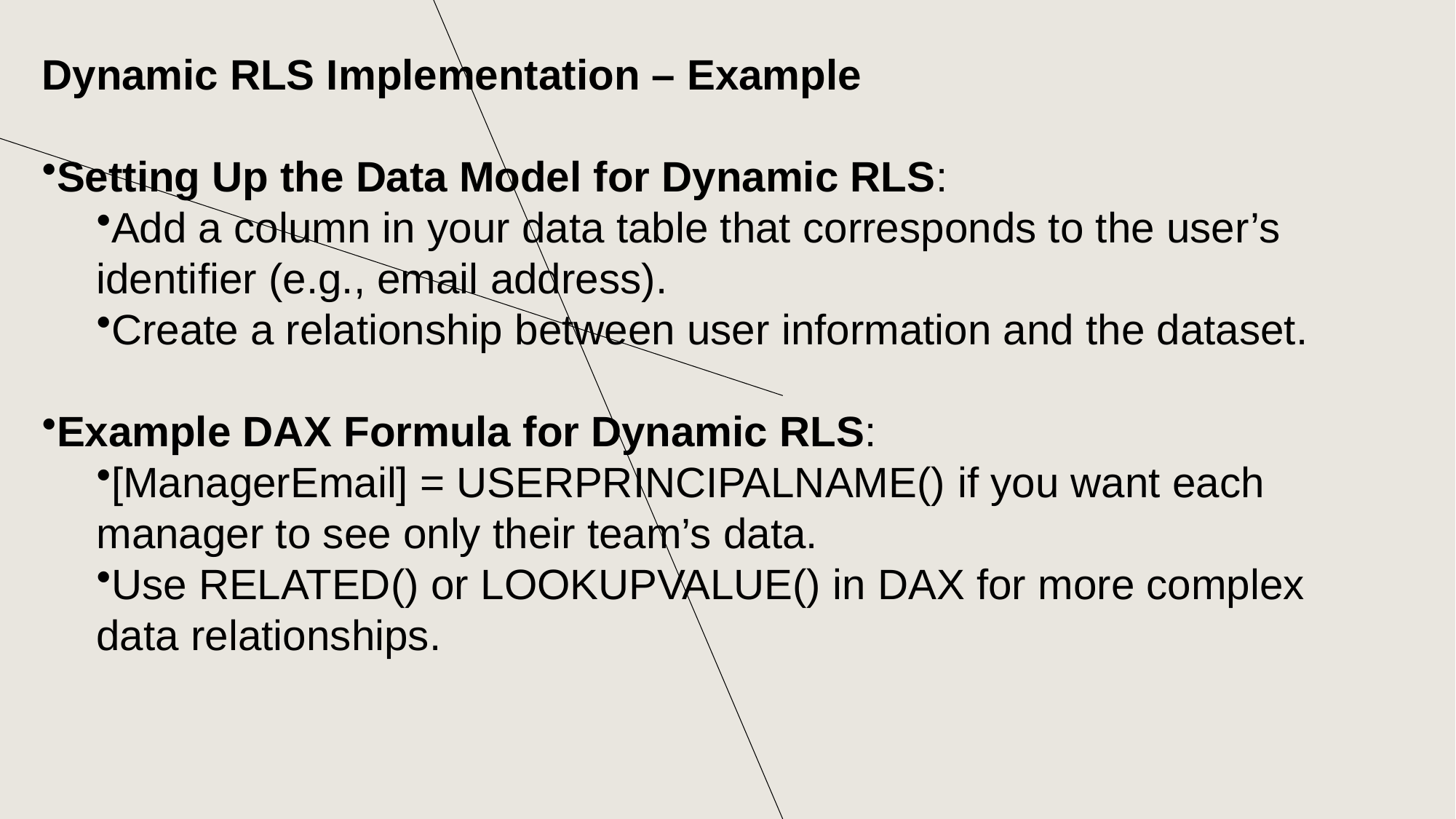

Dynamic RLS Implementation – Example

Setting Up the Data Model for Dynamic RLS:
Add a column in your data table that corresponds to the user’s identifier (e.g., email address).
Create a relationship between user information and the dataset.

Example DAX Formula for Dynamic RLS:
[ManagerEmail] = USERPRINCIPALNAME() if you want each manager to see only their team’s data.
Use RELATED() or LOOKUPVALUE() in DAX for more complex data relationships.